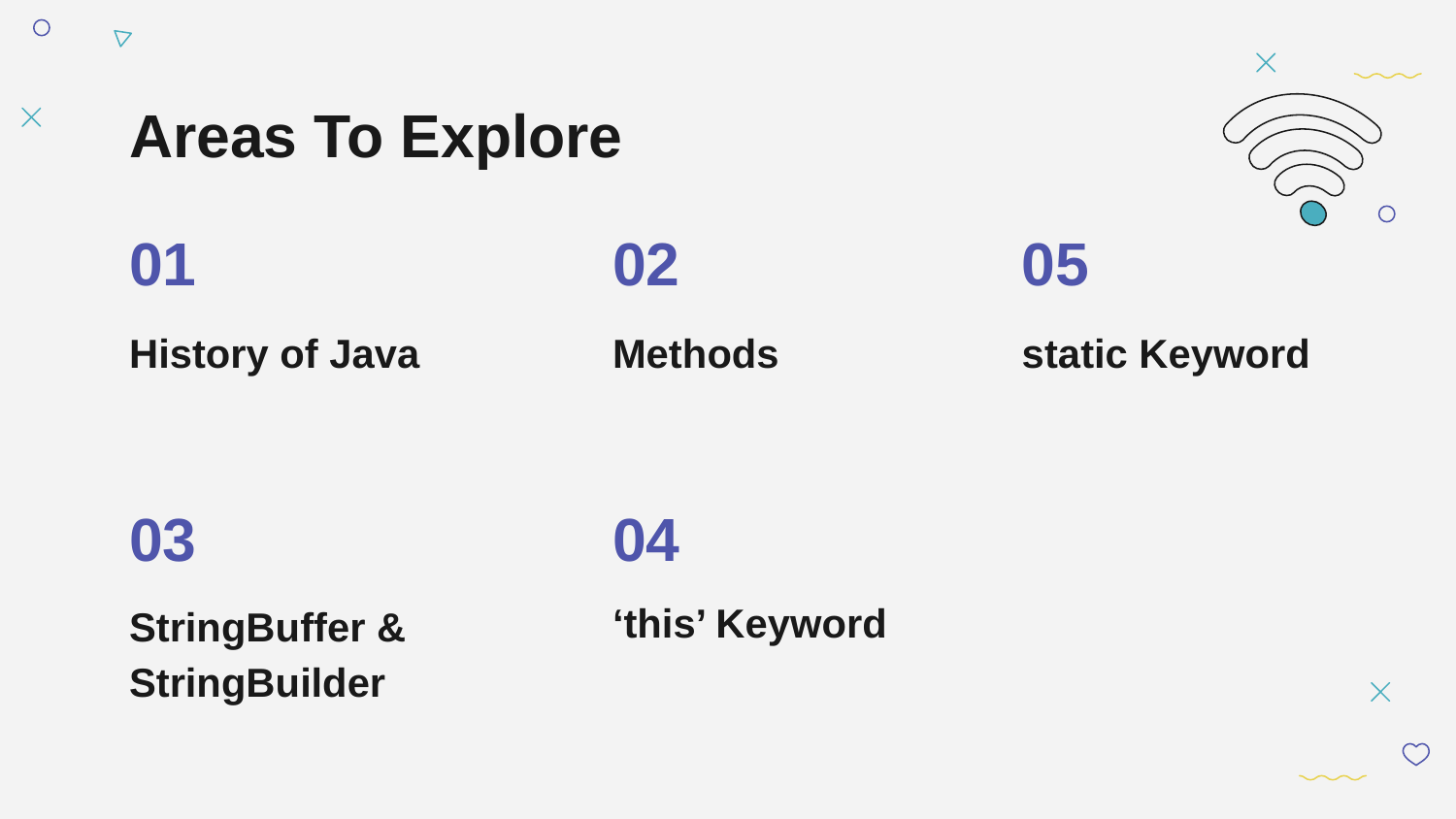

# Areas To Explore

01
05
02
Methods
History of Java
static Keyword
03
04
StringBuffer & StringBuilder
‘this’ Keyword